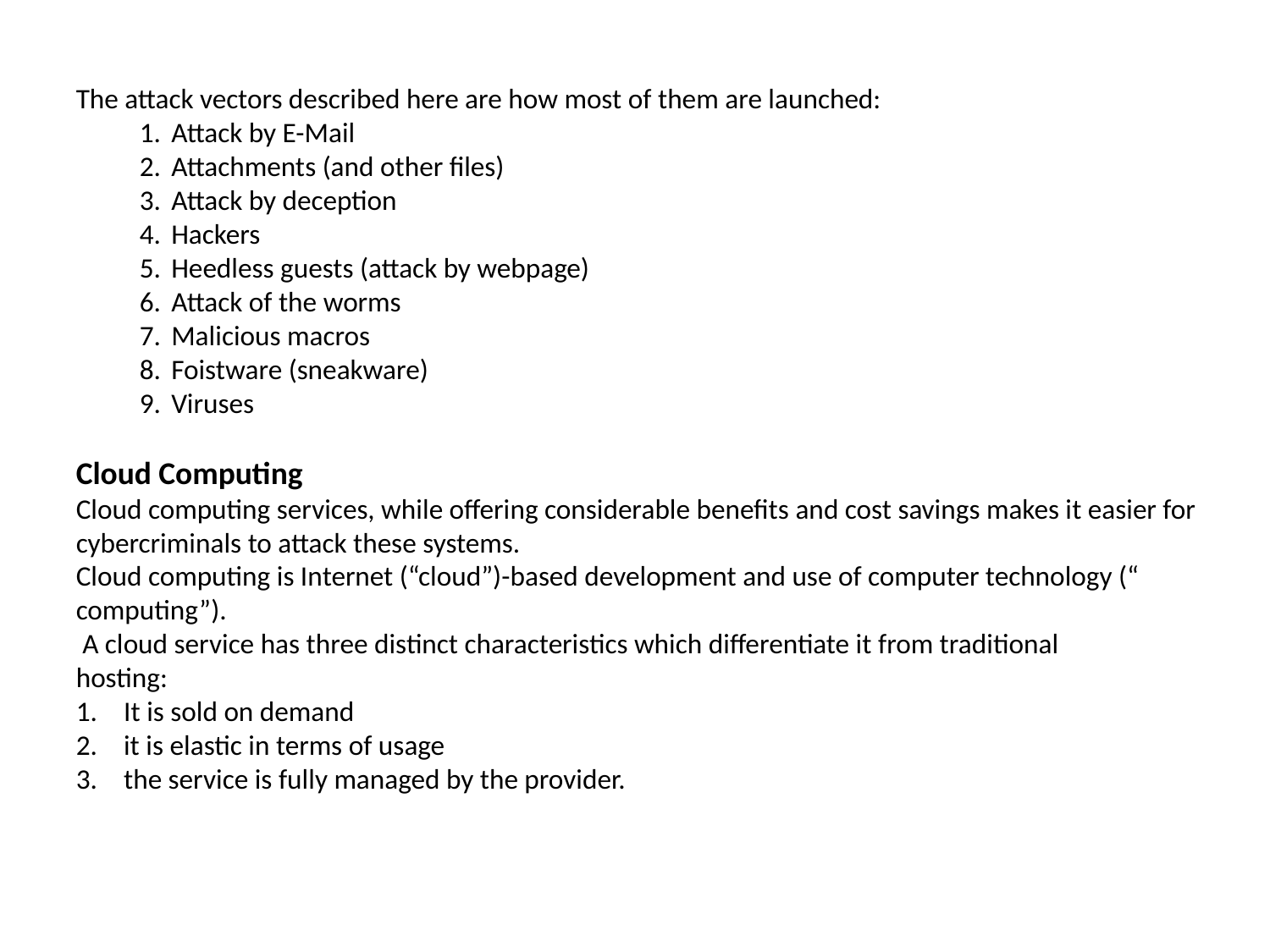

The attack vectors described here are how most of them are launched:
Attack by E-Mail
Attachments (and other files)
Attack by deception
Hackers
Heedless guests (attack by webpage)
Attack of the worms
Malicious macros
Foistware (sneakware)
Viruses

Cloud Computing
Cloud computing services, while offering considerable benefits and cost savings makes it easier for cybercriminals to attack these systems.
Cloud computing is Internet (“cloud”)-based development and use of computer technology (“ computing”).
 A cloud service has three distinct characteristics which differentiate it from traditional
hosting:
It is sold on demand
it is elastic in terms of usage
the service is fully managed by the provider.